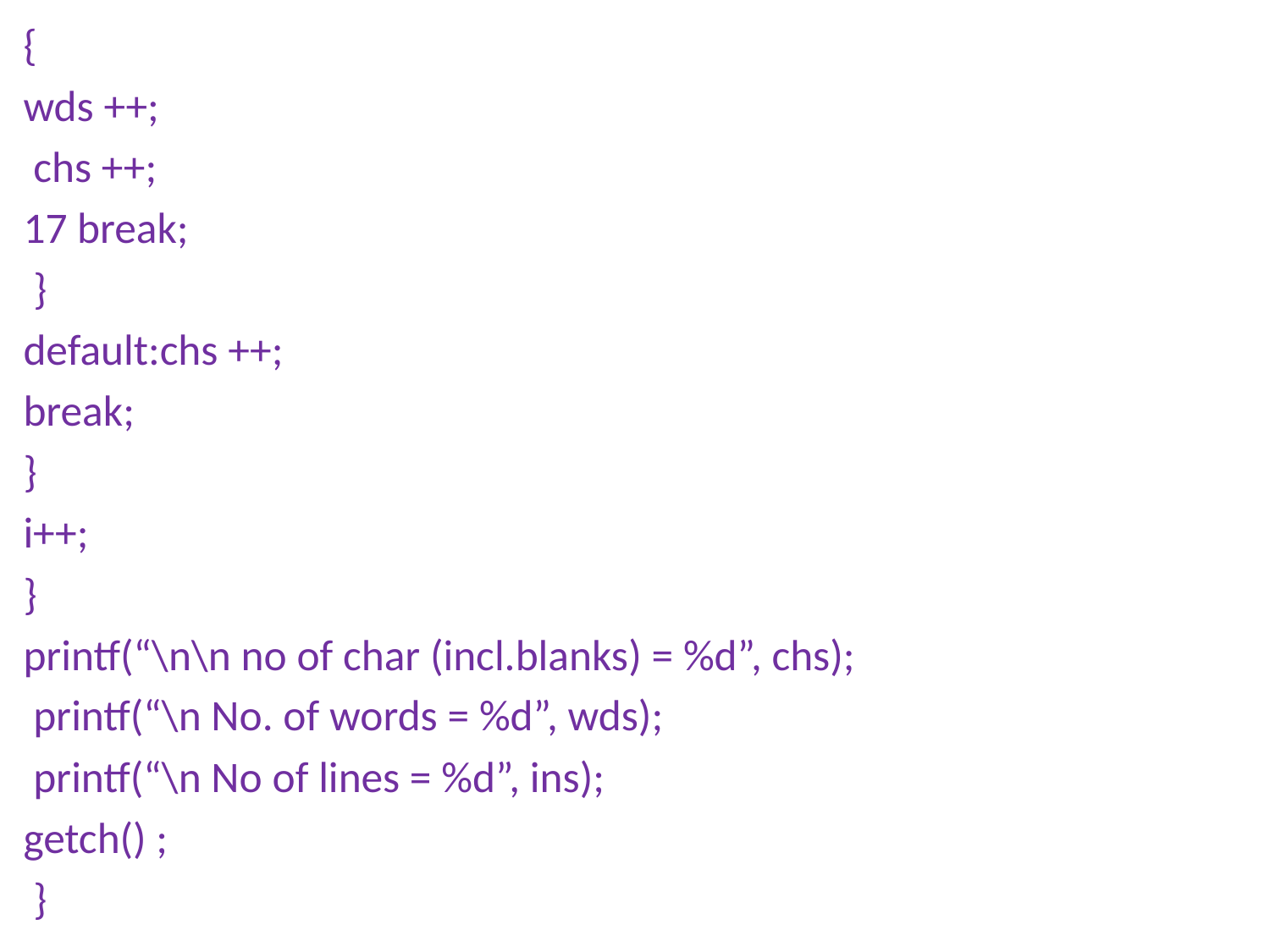

{
wds ++;
 chs ++;
17 break;
 }
default:chs ++;
break;
}
i++;
}
printf(“\n\n no of char (incl.blanks) = %d”, chs);
 printf(“\n No. of words = %d”, wds);
 printf(“\n No of lines = %d”, ins);
getch() ;
 }